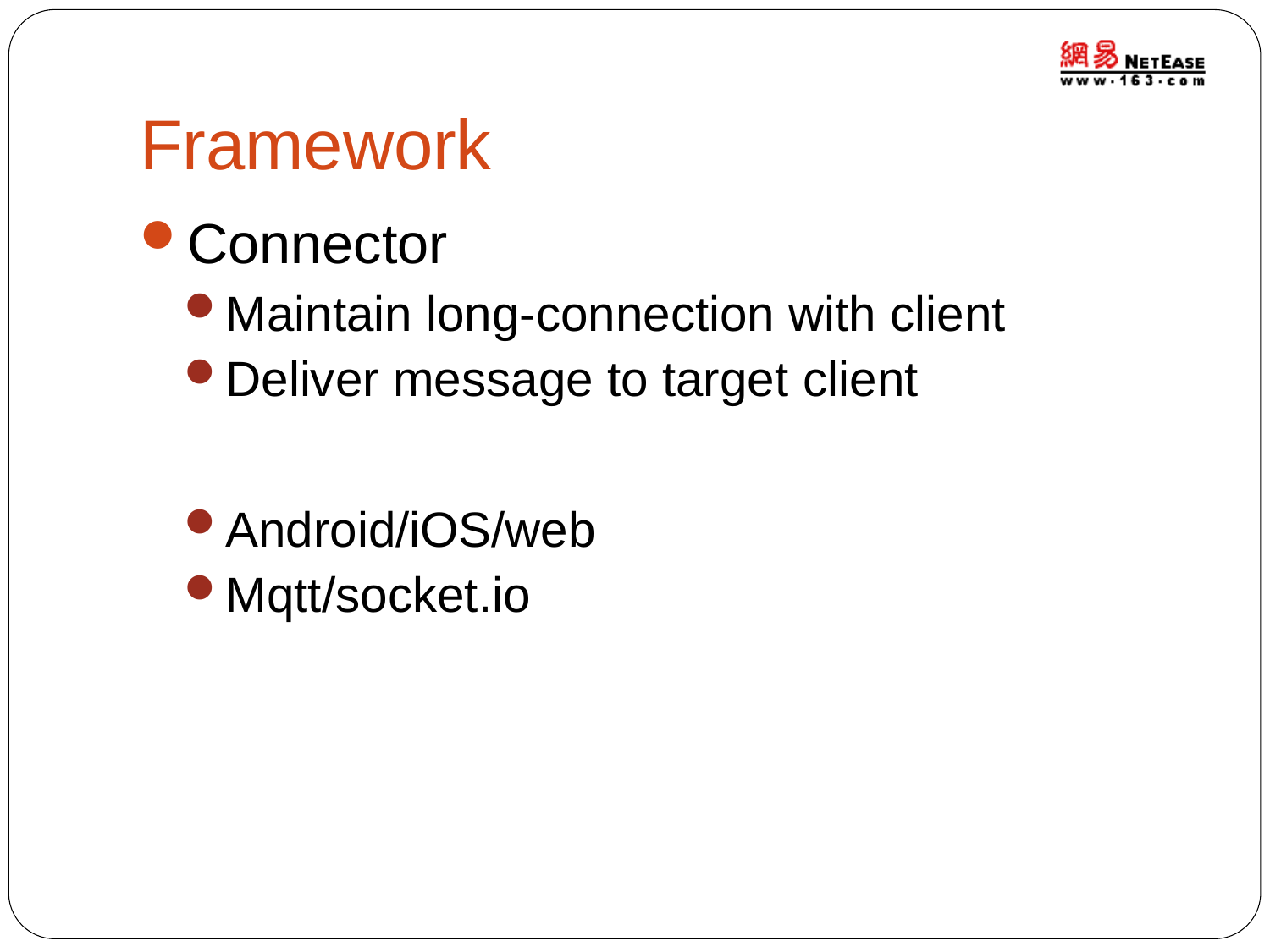

# Framework
Connector
Maintain long-connection with client
Deliver message to target client

Android/iOS/web
Mqtt/socket.io